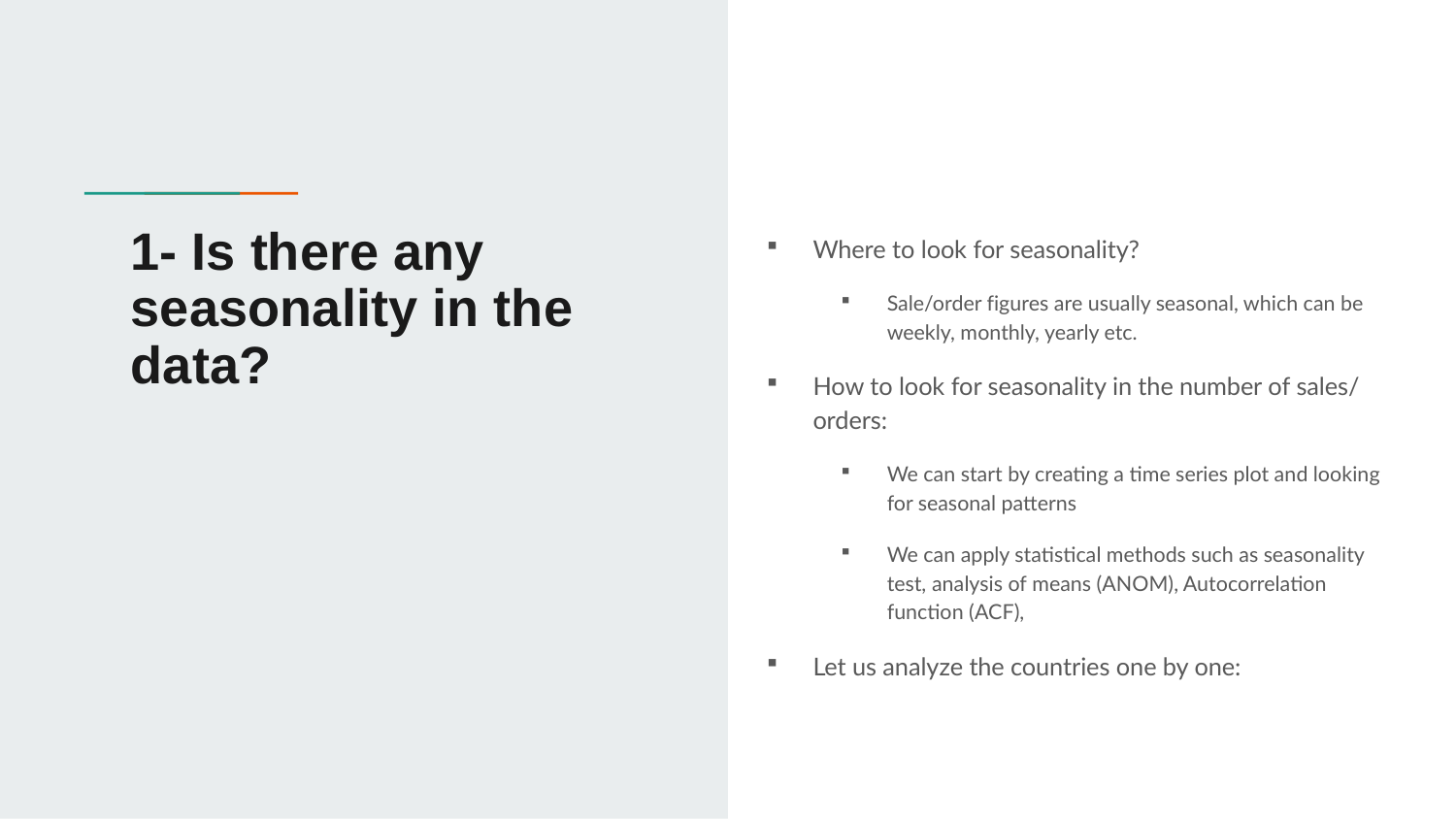

# 1- Is there any seasonality in the data?
Where to look for seasonality?
Sale/order figures are usually seasonal, which can be weekly, monthly, yearly etc.
How to look for seasonality in the number of sales/ orders:
We can start by creating a time series plot and looking for seasonal patterns
We can apply statistical methods such as seasonality test, analysis of means (ANOM), Autocorrelation function (ACF),
Let us analyze the countries one by one: